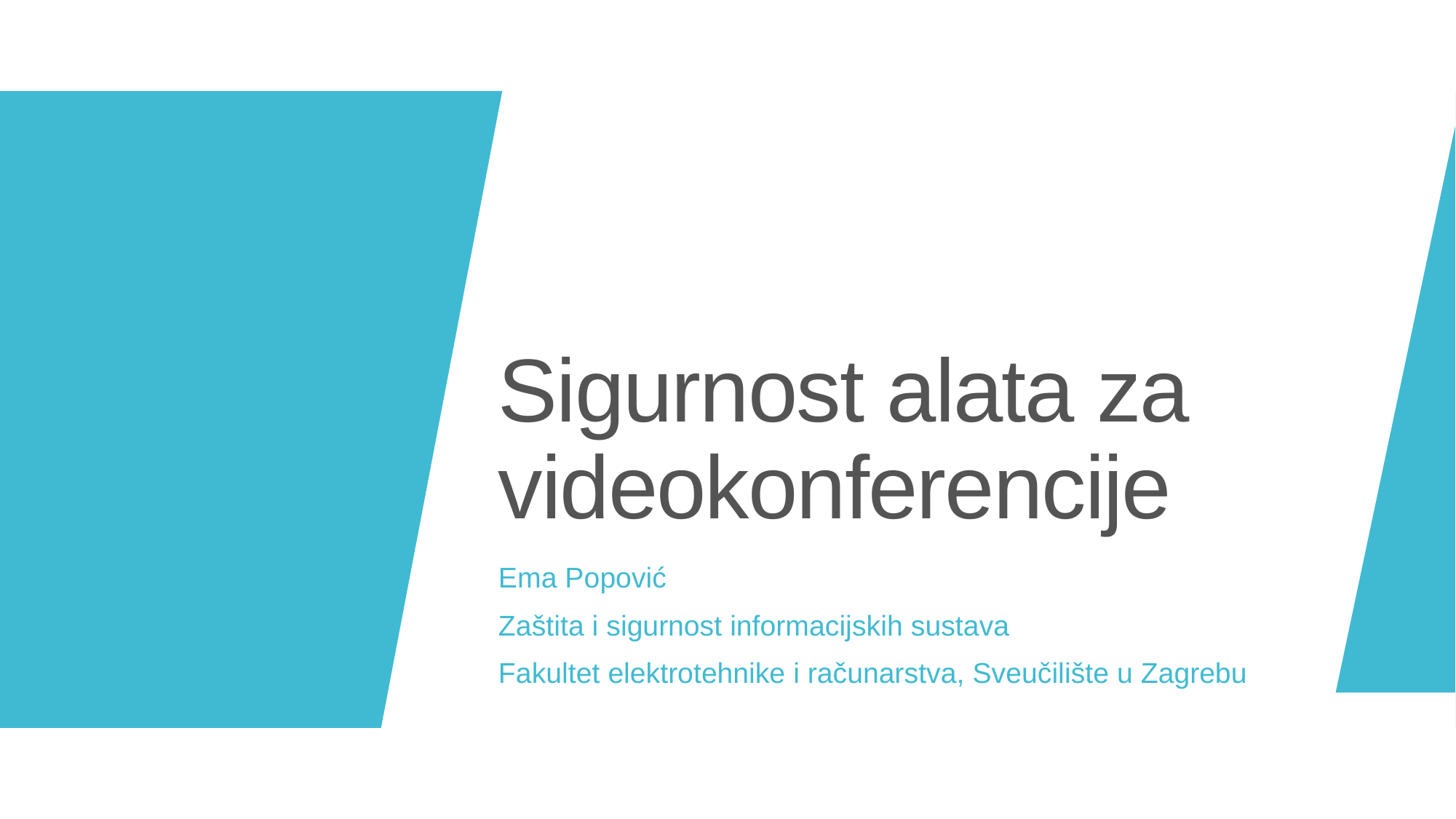

# Sigurnost alata za videokonferencije
Ema Popović
Zaštita i sigurnost informacijskih sustava
Fakultet elektrotehnike i računarstva, Sveučilište u Zagrebu